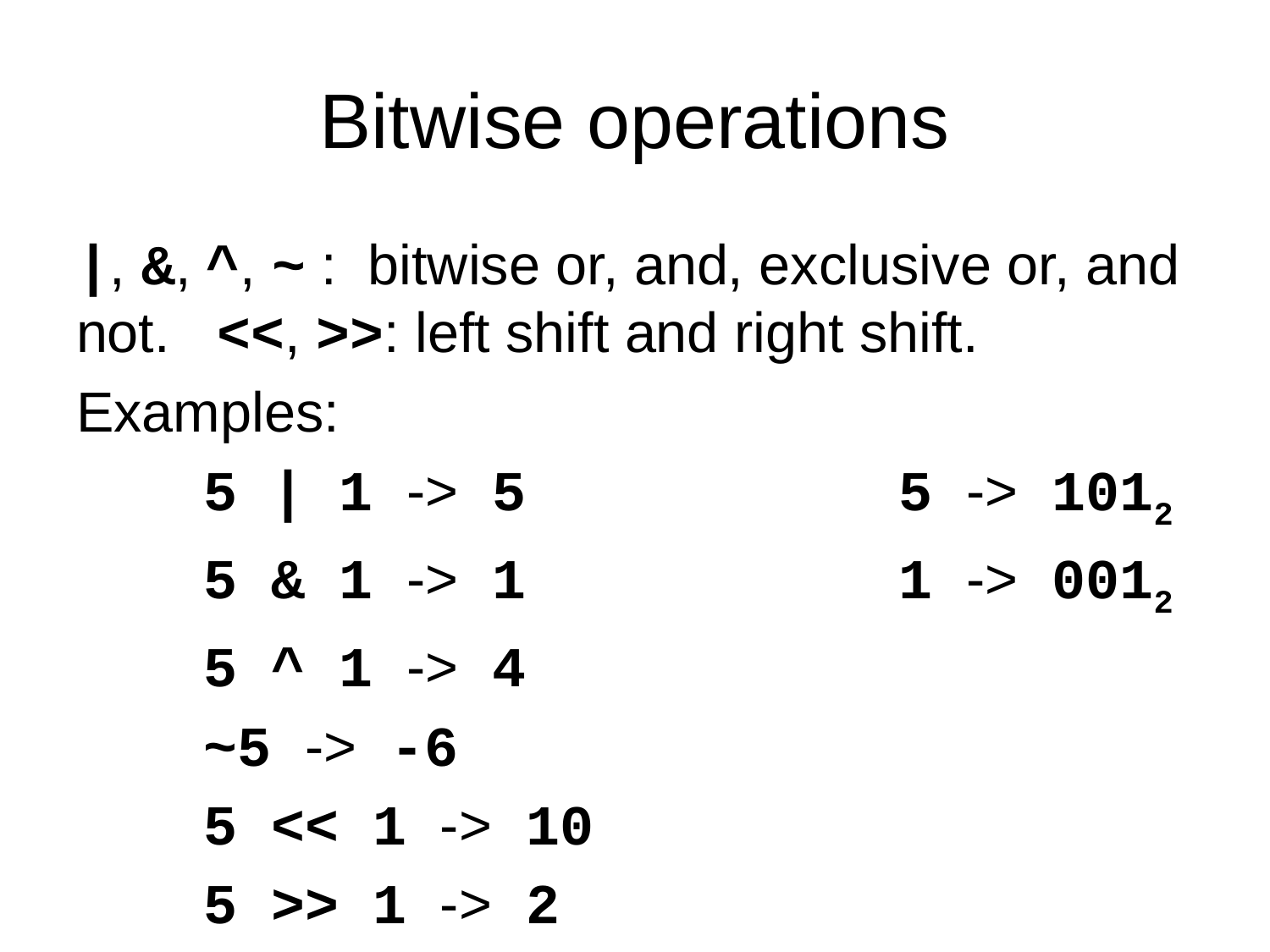

# Bitwise operations
|, &, ^, ~ :  bitwise or, and, exclusive or, and not.   <<, >>: left shift and right shift.
Examples:
	5 | 1 -> 5           5 -> 1012
	5 & 1 -> 1           1 -> 0012
	5 ^ 1 -> 4
	~5 -> -6
	5 << 1 -> 10
	5 >> 1 -> 2